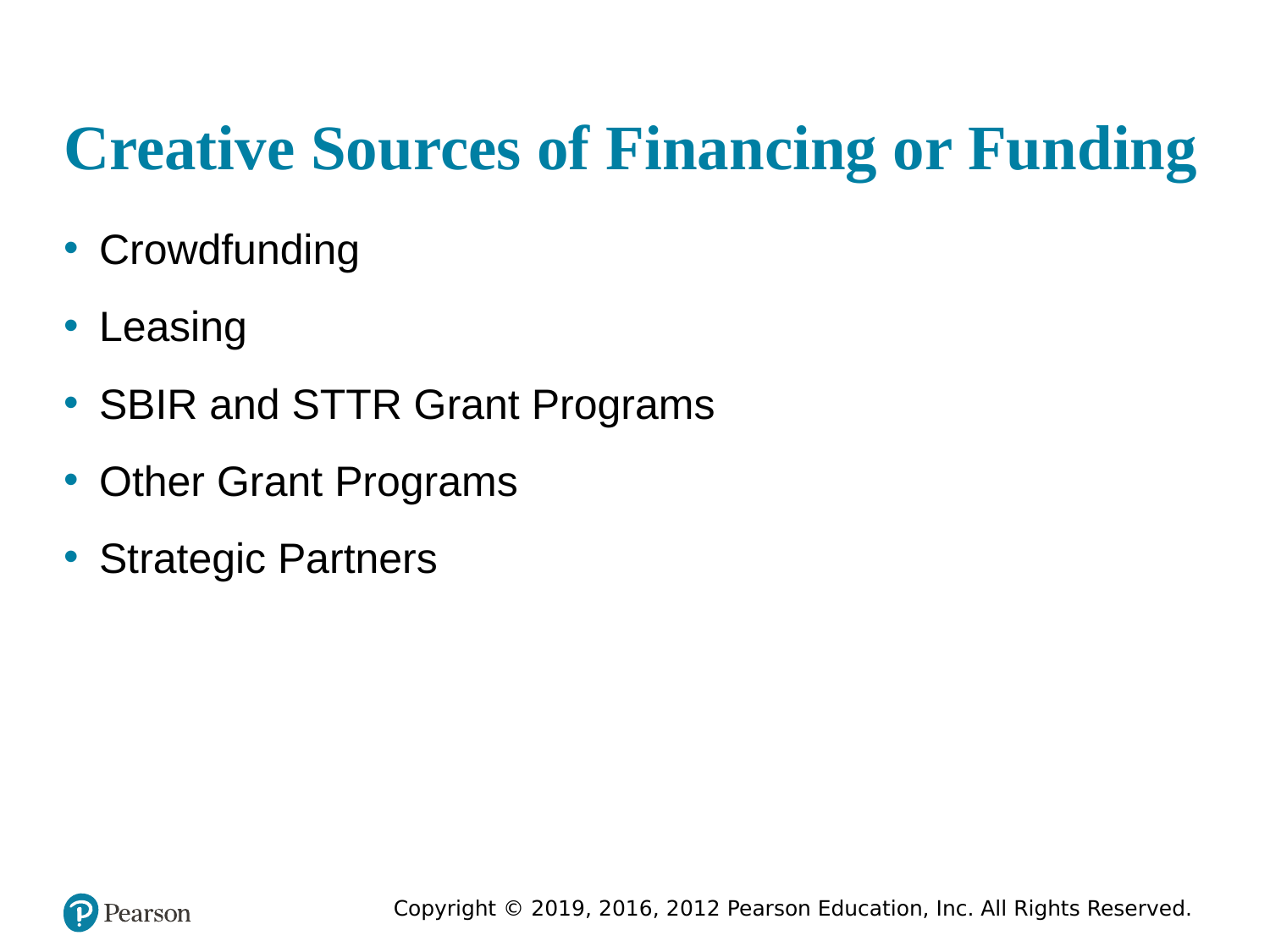

# Creative Sources of Financing or Funding
Crowdfunding
Leasing
SBIR and STTR Grant Programs
Other Grant Programs
Strategic Partners